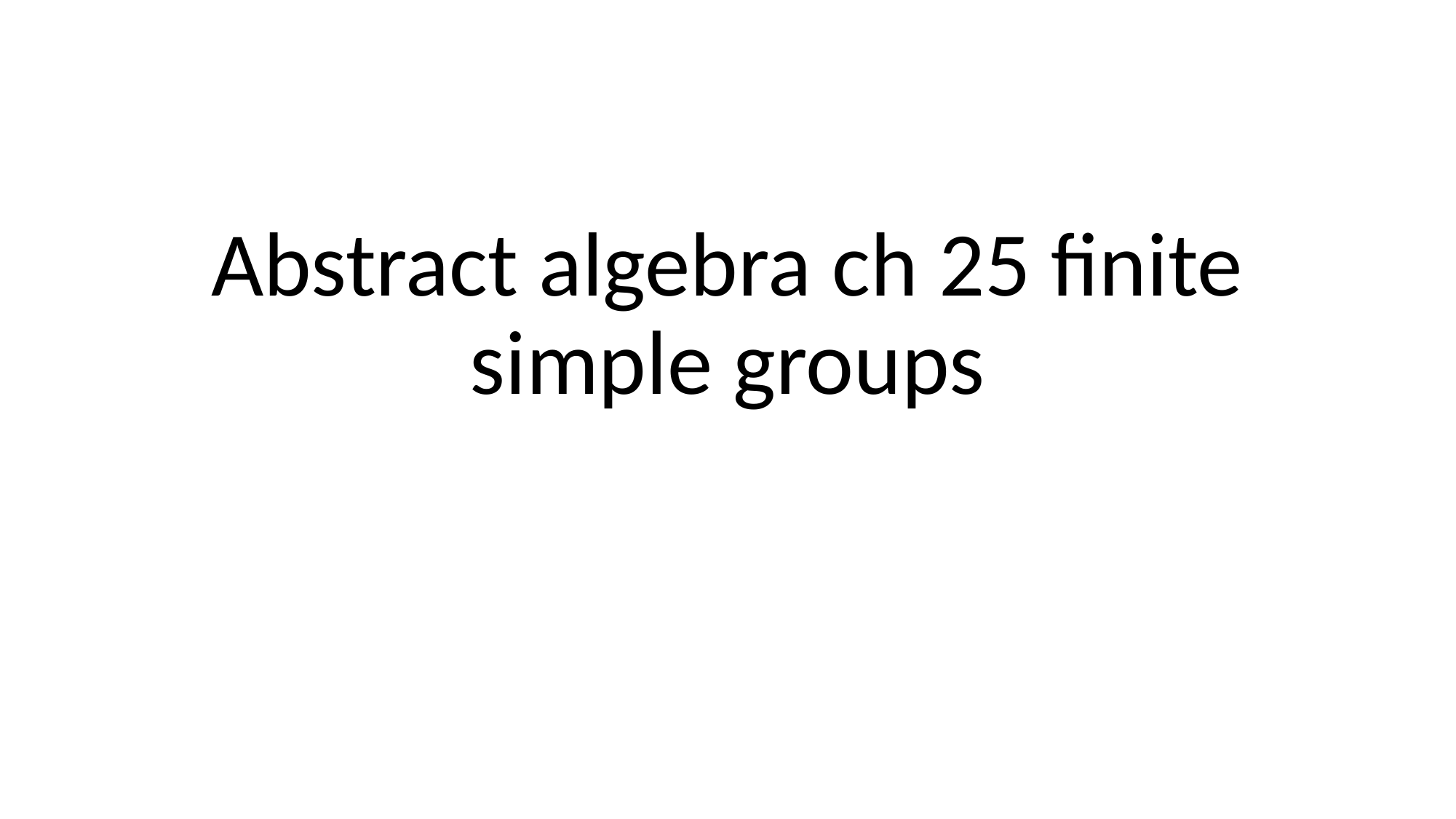

# Abstract algebra ch 25 finite simple groups